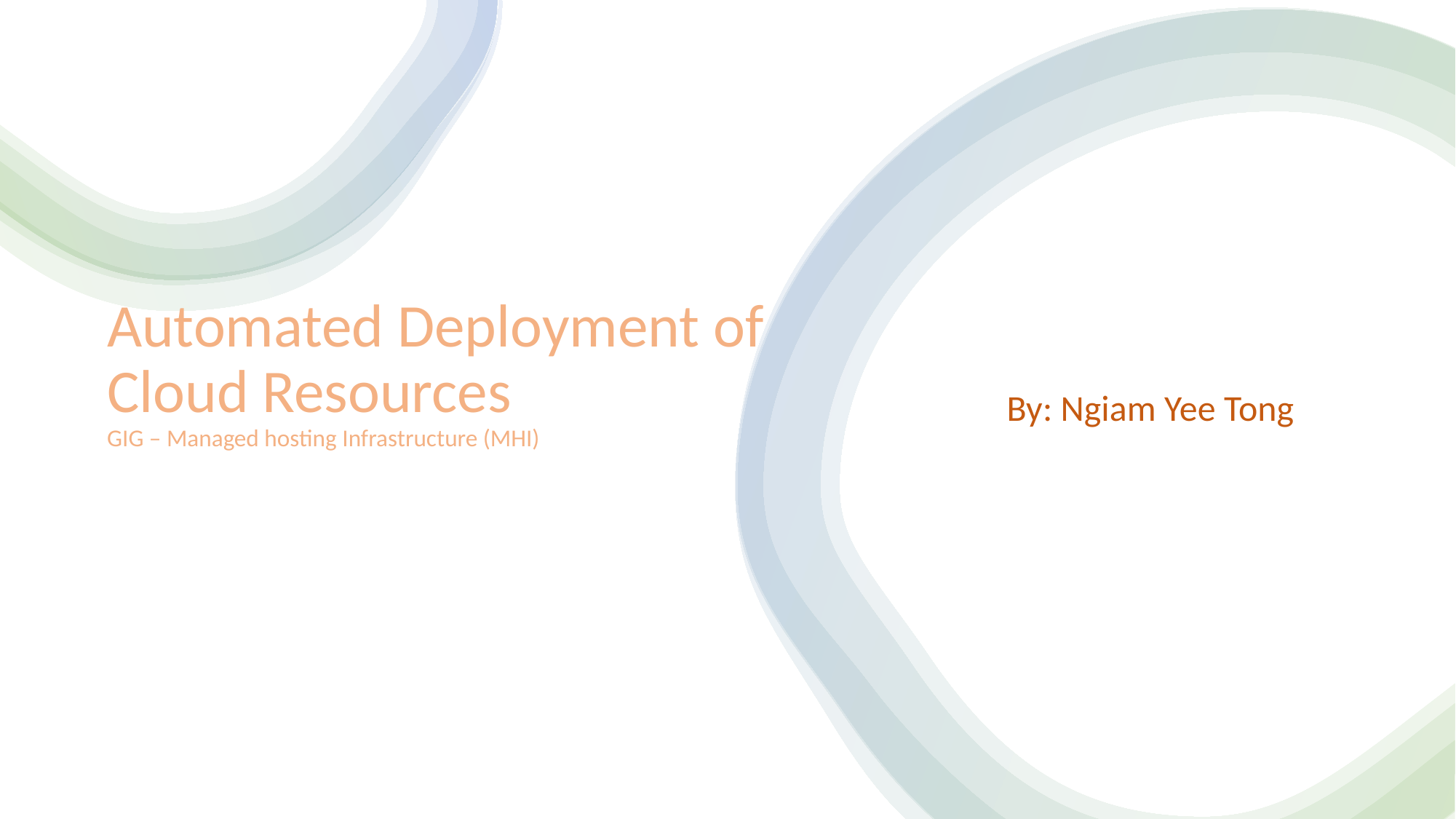

# Automated Deployment of Cloud Resources GIG – Managed hosting Infrastructure (MHI)
By: Ngiam Yee Tong